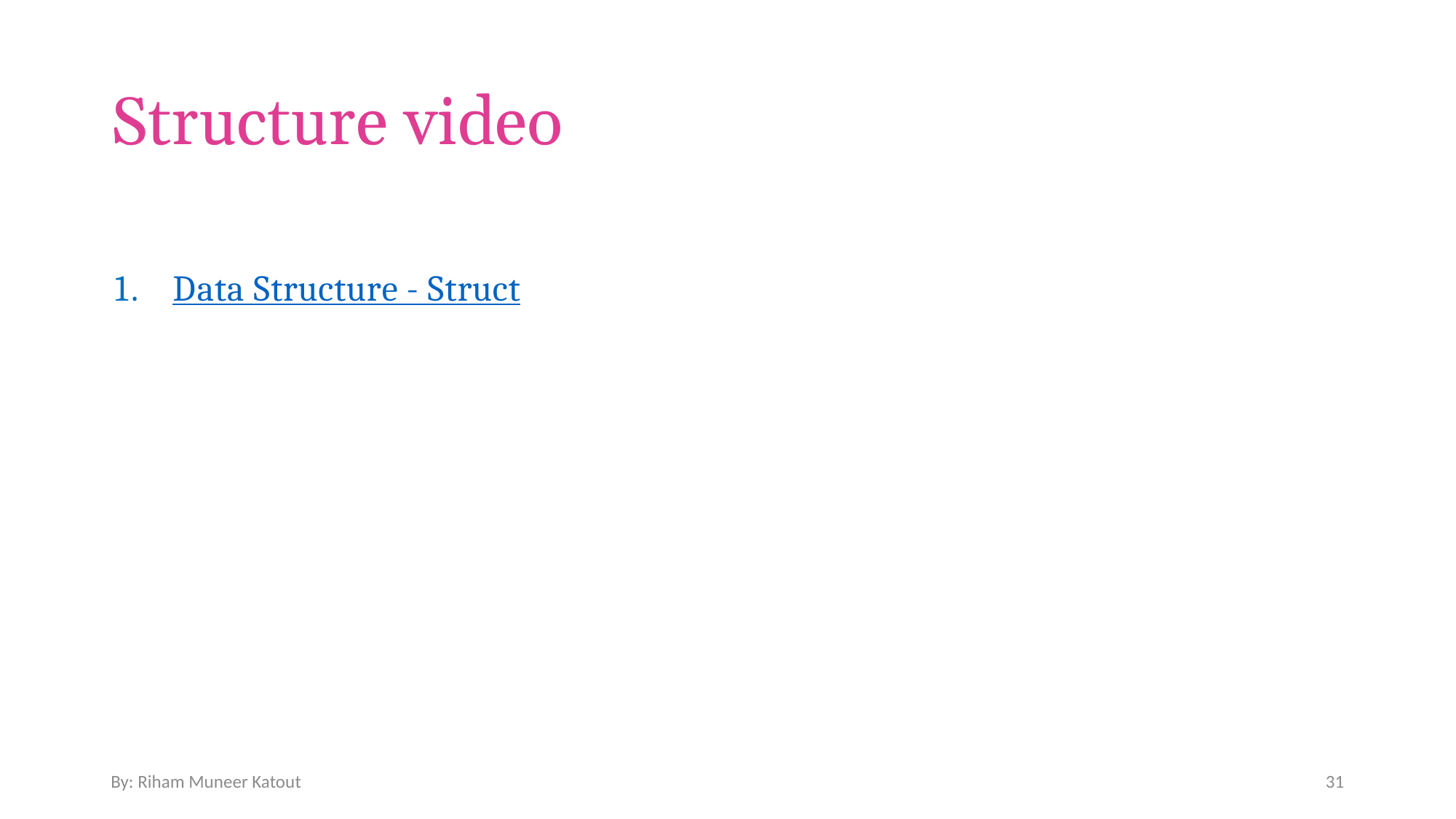

# Structure video
Data Structure - Struct
By: Riham Muneer Katout
31